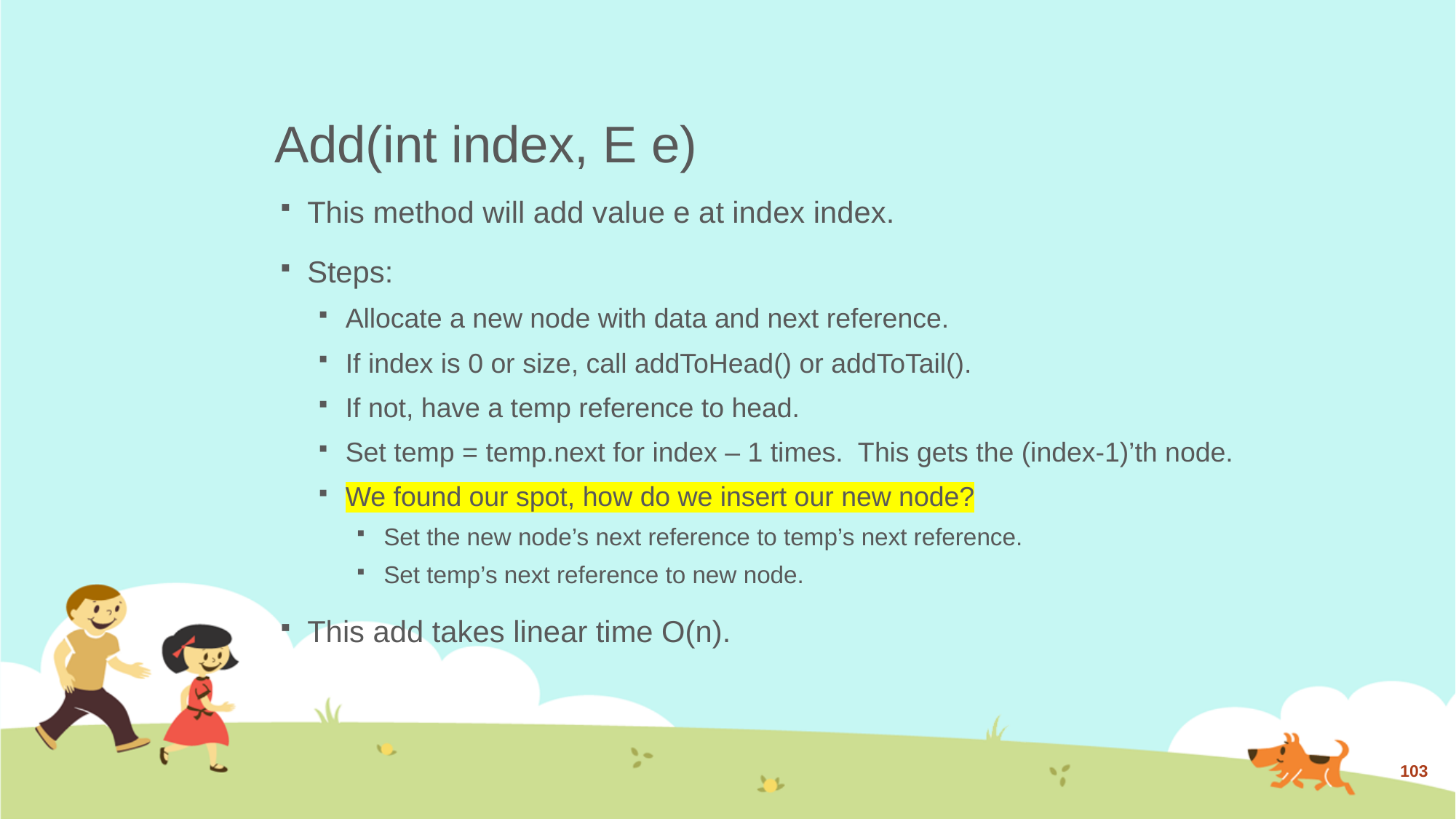

# Add(int index, E e)
This method will add value e at index index.
Steps:
Allocate a new node with data and next reference.
If index is 0 or size, call addToHead() or addToTail().
If not, have a temp reference to head.
Set temp = temp.next for index – 1 times.  This gets the (index-1)’th node.
We found our spot, how do we insert our new node?
Set the new node’s next reference to temp’s next reference.
Set temp’s next reference to new node.
This add takes linear time O(n).
103